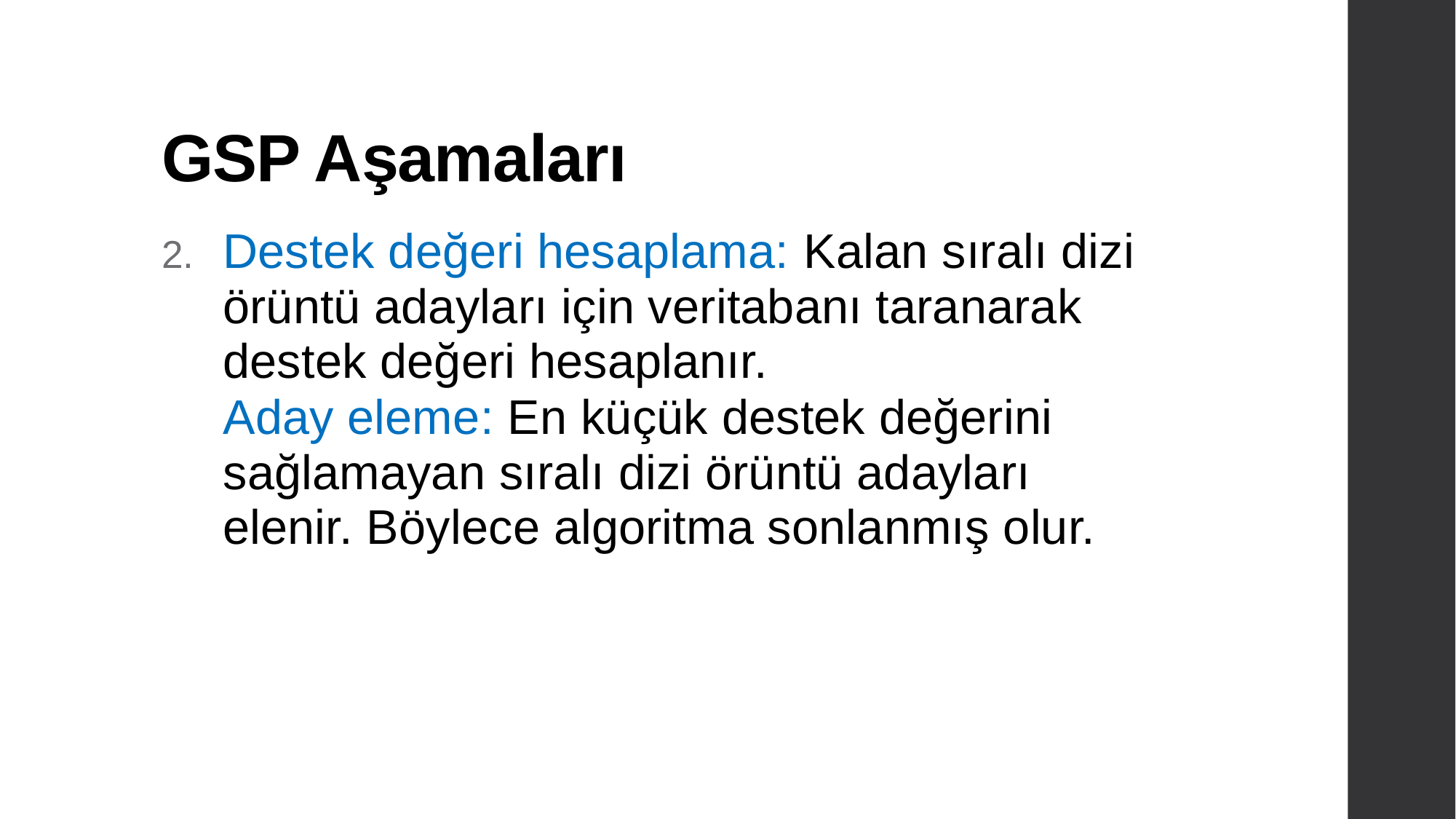

# GSP Aşamaları
Destek değeri hesaplama: Kalan sıralı dizi örüntü adayları için veritabanı taranarak destek değeri hesaplanır.
Aday eleme: En küçük destek değerini sağlamayan sıralı dizi örüntü adayları elenir. Böylece algoritma sonlanmış olur.